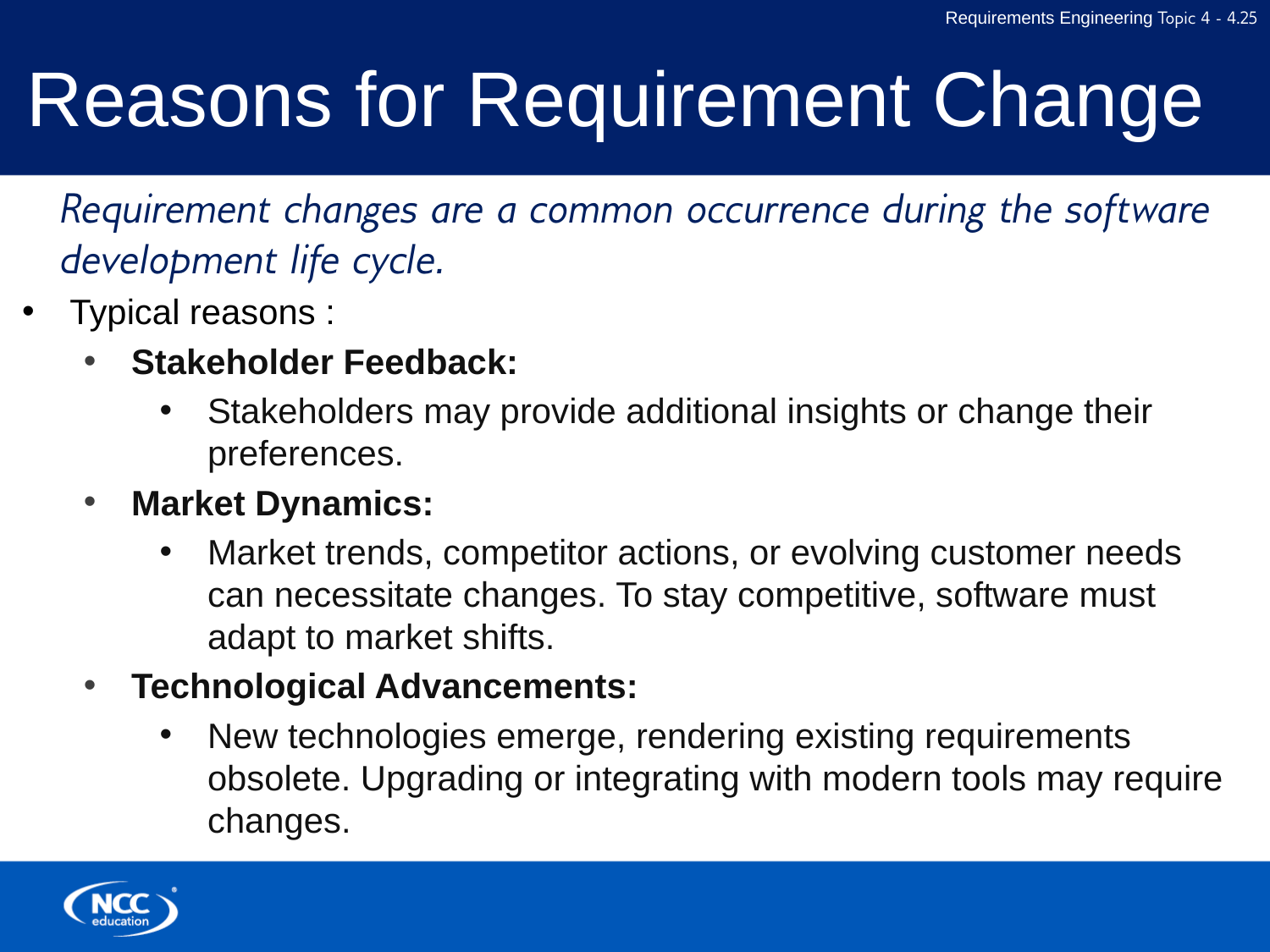

# Reasons for Requirement Change
Requirement changes are a common occurrence during the software development life cycle.
Typical reasons :
Stakeholder Feedback:
Stakeholders may provide additional insights or change their preferences.
Market Dynamics:
Market trends, competitor actions, or evolving customer needs can necessitate changes. To stay competitive, software must adapt to market shifts.
Technological Advancements:
New technologies emerge, rendering existing requirements obsolete. Upgrading or integrating with modern tools may require changes.